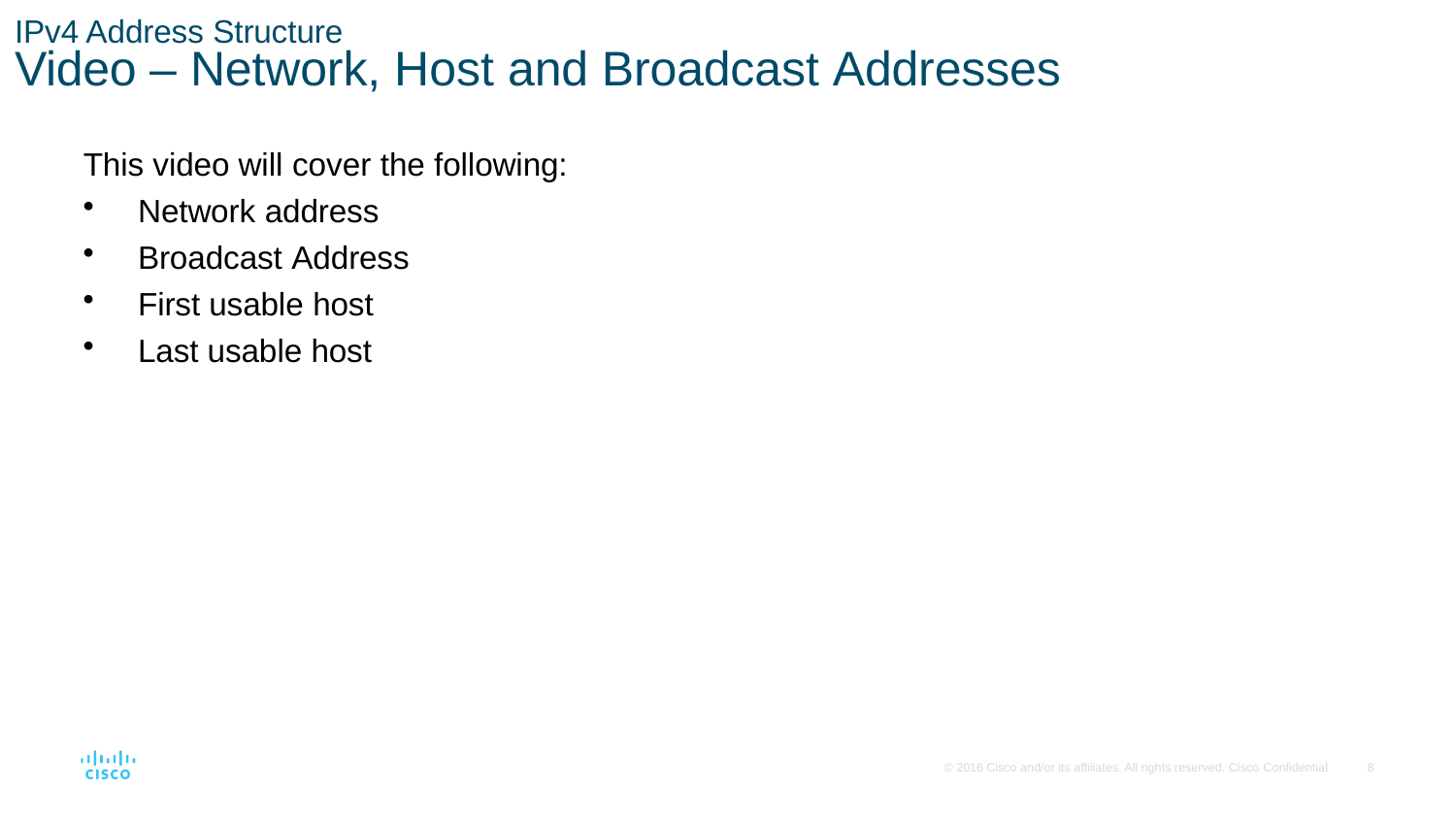

IPv4 Address Structure
# Video – Network, Host and Broadcast Addresses
This video will cover the following:
Network address
Broadcast Address
First usable host
Last usable host
© 2016 Cisco and/or its affiliates. All rights reserved. Cisco Confidential
8